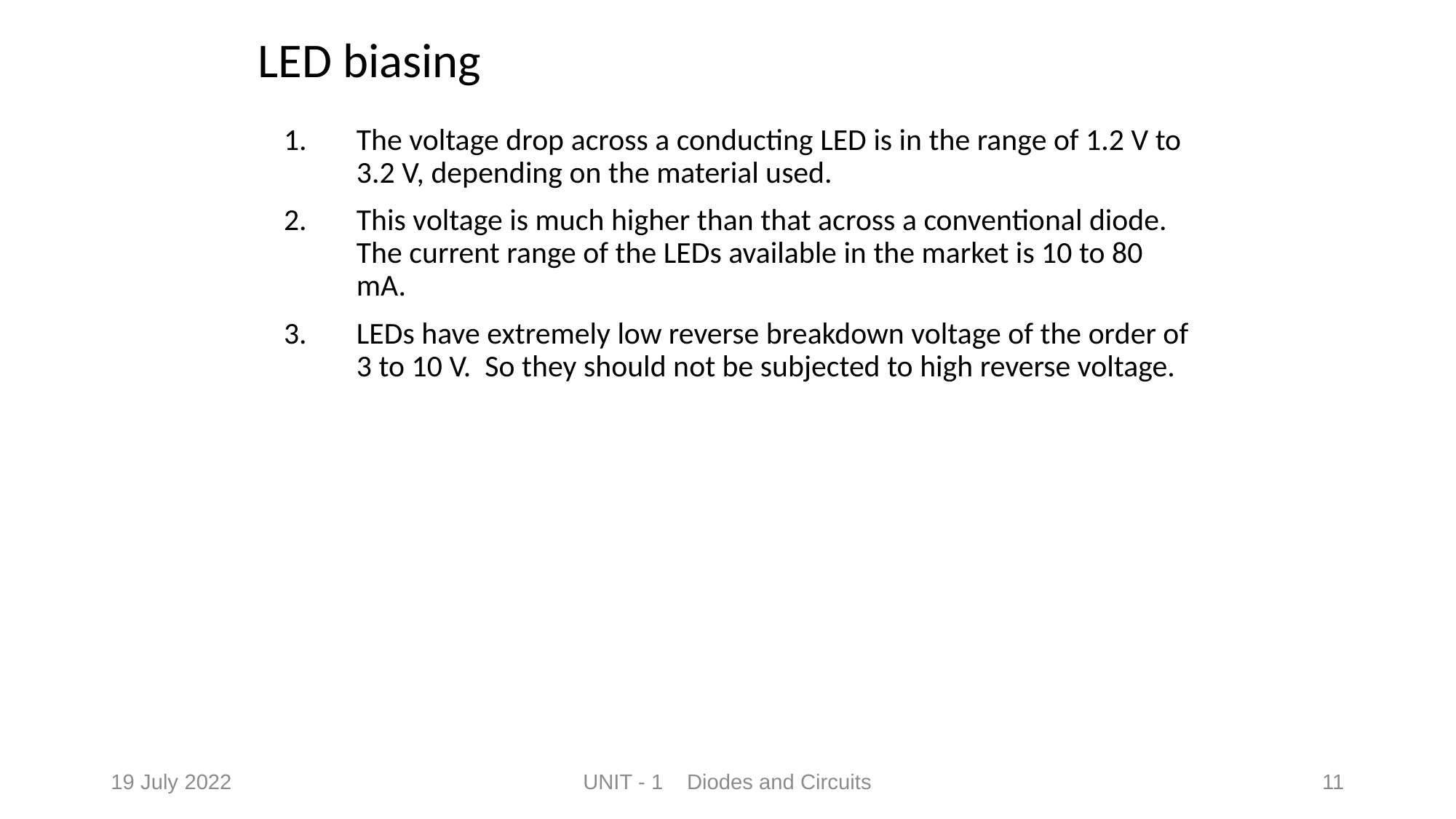

# LED biasing
The voltage drop across a conducting LED is in the range of 1.2 V to 3.2 V, depending on the material used.
This voltage is much higher than that across a conventional diode. The current range of the LEDs available in the market is 10 to 80 mA.
LEDs have extremely low reverse breakdown voltage of the order of 3 to 10 V.  So they should not be subjected to high reverse voltage.
19 July 2022
UNIT - 1    Diodes and Circuits
11